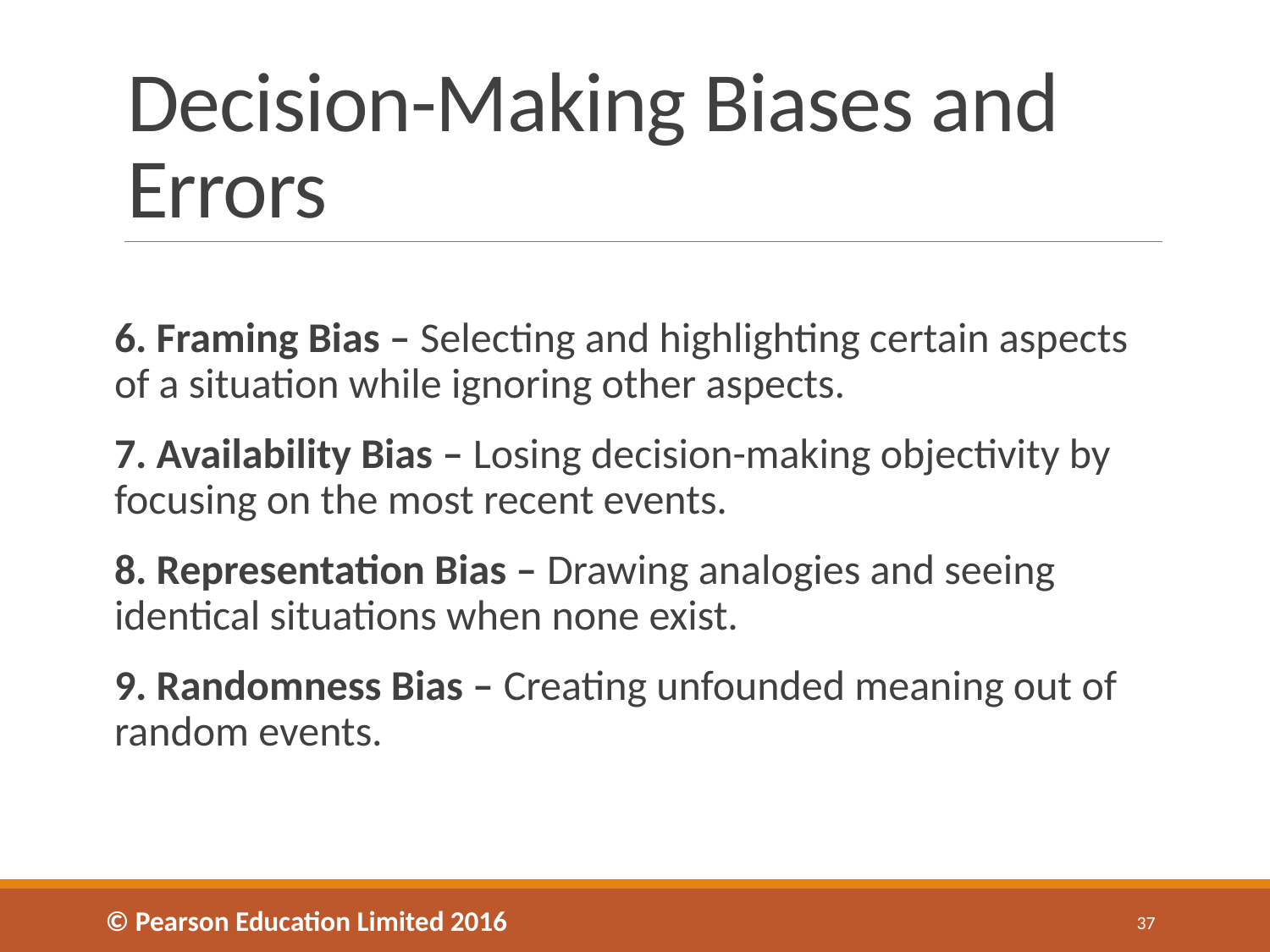

# Decision-Making Biases and Errors
6. Framing Bias – Selecting and highlighting certain aspects of a situation while ignoring other aspects.
7. Availability Bias – Losing decision-making objectivity by focusing on the most recent events.
8. Representation Bias – Drawing analogies and seeing identical situations when none exist.
9. Randomness Bias – Creating unfounded meaning out of random events.
© Pearson Education Limited 2016
37